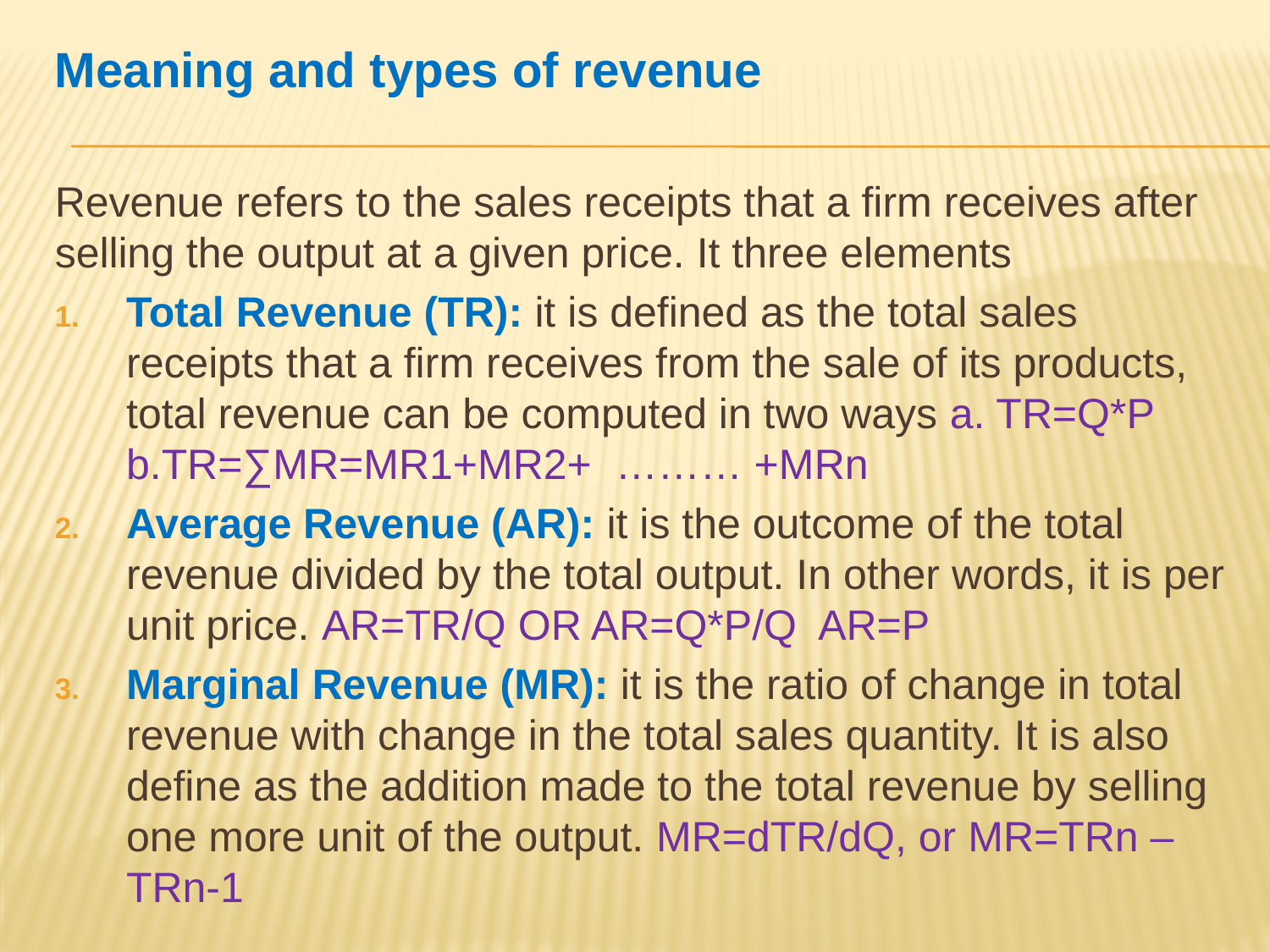

Meaning and types of revenue

Revenue refers to the sales receipts that a firm receives after selling the output at a given price. It three elements
Total Revenue (TR): it is defined as the total sales receipts that a firm receives from the sale of its products, total revenue can be computed in two ways a. TR=Q*P    b.TR=∑MR=MR1+MR2+  ……… +MRn
Average Revenue (AR): it is the outcome of the total revenue divided by the total output. In other words, it is per unit price. AR=TR/Q OR AR=Q*P/Q  AR=P
Marginal Revenue (MR): it is the ratio of change in total revenue with change in the total sales quantity. It is also define as the addition made to the total revenue by selling one more unit of the output. MR=dTR/dQ, or MR=TRn – TRn-1